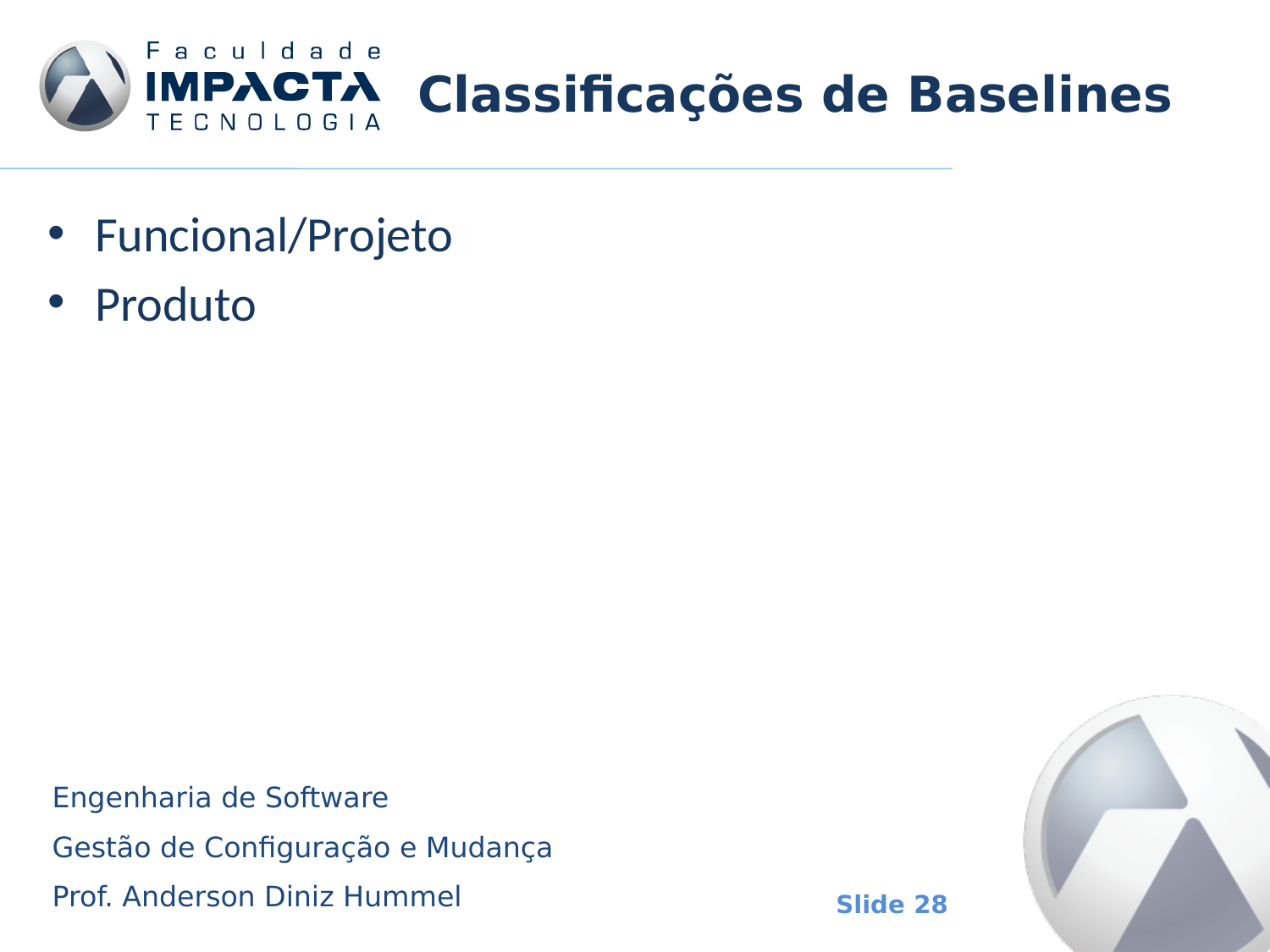

# Classificações de Baselines
Funcional/Projeto
Produto
Engenharia de Software
Gestão de Configuração e Mudança
Prof. Anderson Diniz Hummel